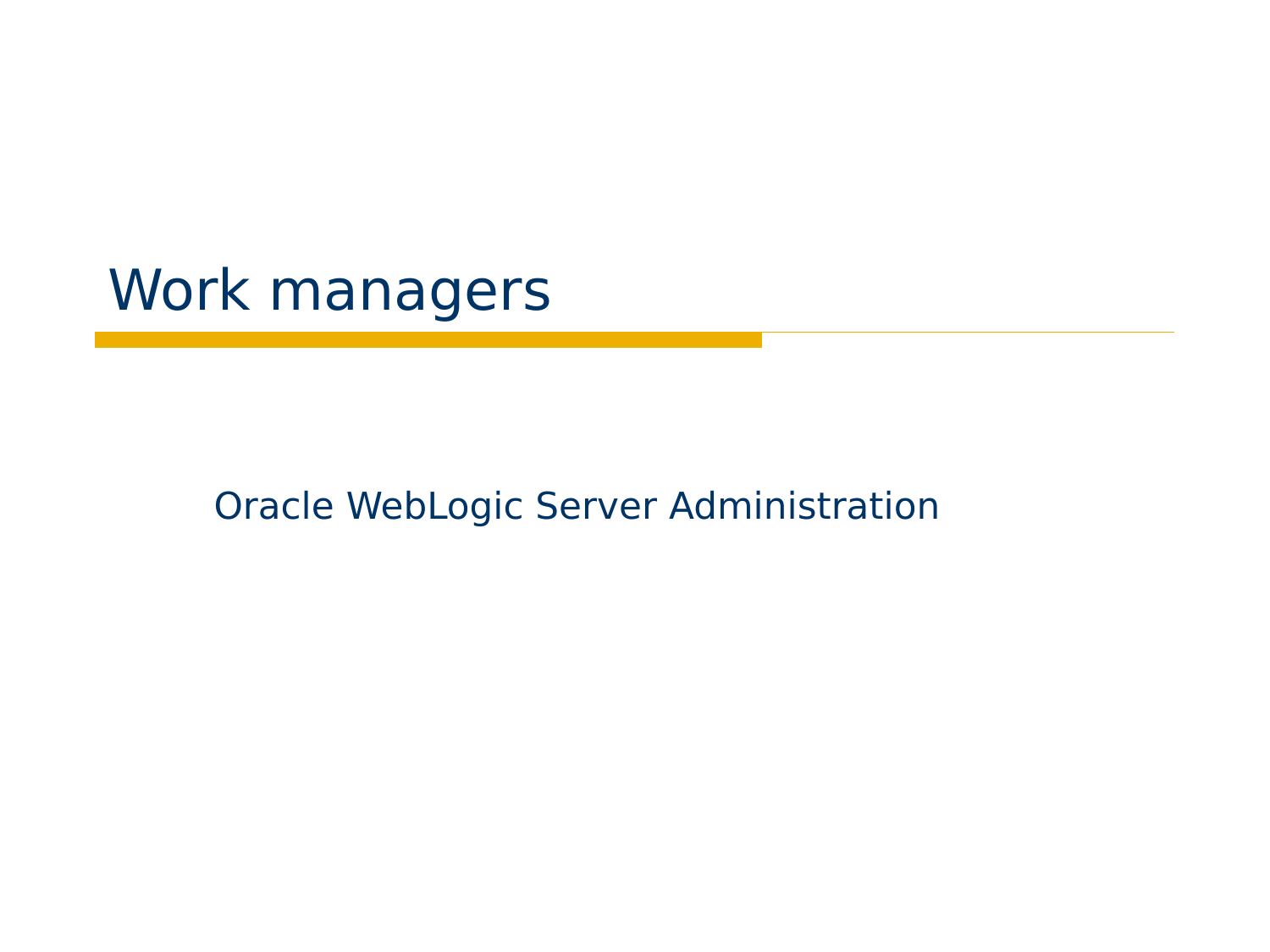

# Work managers
Oracle WebLogic Server Administration